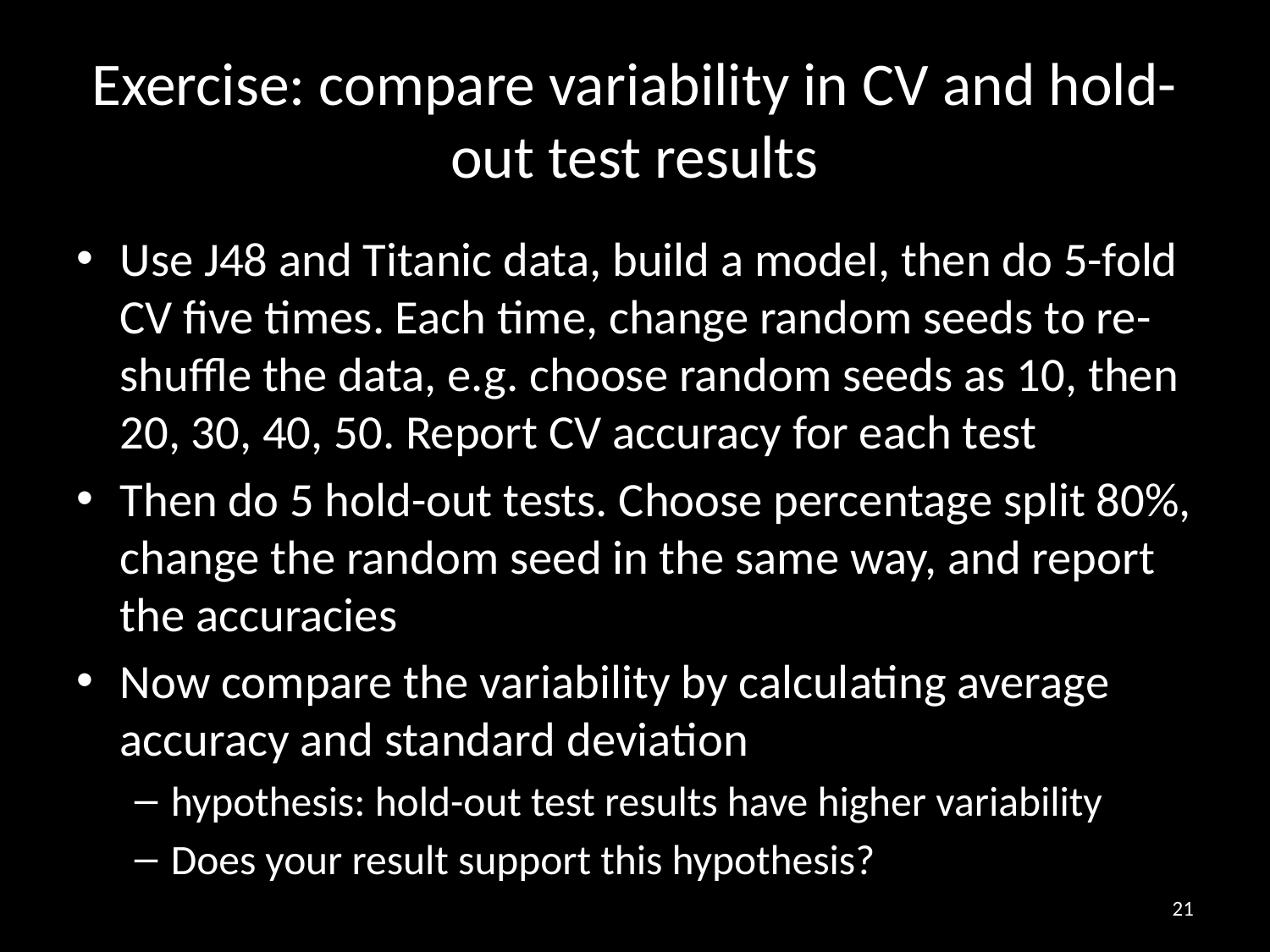

# Exercise: compare variability in CV and hold-out test results
Use J48 and Titanic data, build a model, then do 5-fold CV five times. Each time, change random seeds to re-shuffle the data, e.g. choose random seeds as 10, then 20, 30, 40, 50. Report CV accuracy for each test
Then do 5 hold-out tests. Choose percentage split 80%, change the random seed in the same way, and report the accuracies
Now compare the variability by calculating average accuracy and standard deviation
hypothesis: hold-out test results have higher variability
Does your result support this hypothesis?
21